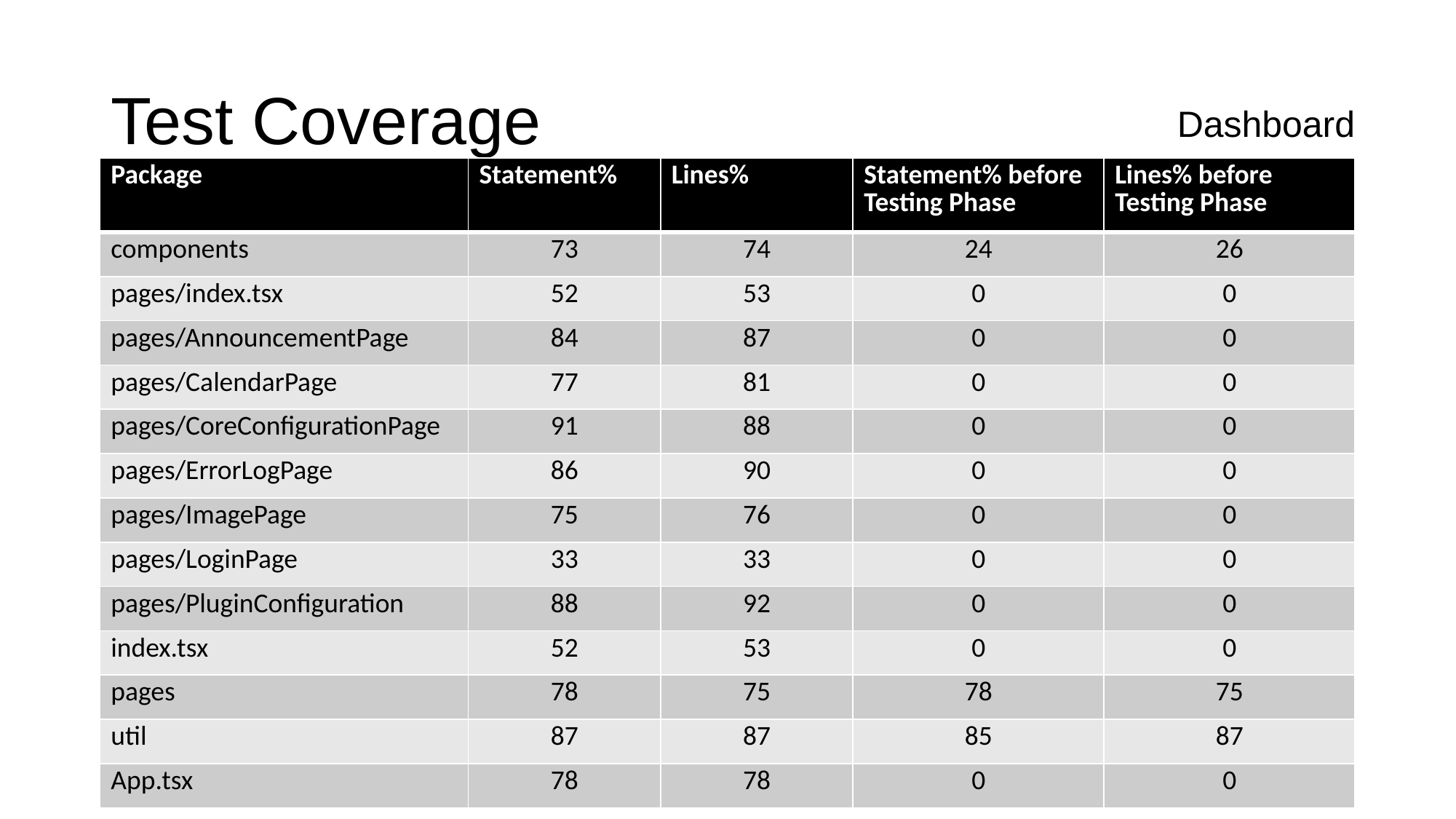

# Test Coverage
Dashboard
| Package | Statement% | Lines% | Statement% before Testing Phase | Lines% before Testing Phase |
| --- | --- | --- | --- | --- |
| components | 73 | 74 | 24 | 26 |
| pages/index.tsx | 52 | 53 | 0 | 0 |
| pages/AnnouncementPage | 84 | 87 | 0 | 0 |
| pages/CalendarPage | 77 | 81 | 0 | 0 |
| pages/CoreConfigurationPage | 91 | 88 | 0 | 0 |
| pages/ErrorLogPage | 86 | 90 | 0 | 0 |
| pages/ImagePage | 75 | 76 | 0 | 0 |
| pages/LoginPage | 33 | 33 | 0 | 0 |
| pages/PluginConfiguration | 88 | 92 | 0 | 0 |
| index.tsx | 52 | 53 | 0 | 0 |
| pages | 78 | 75 | 78 | 75 |
| util | 87 | 87 | 85 | 87 |
| App.tsx | 78 | 78 | 0 | 0 |